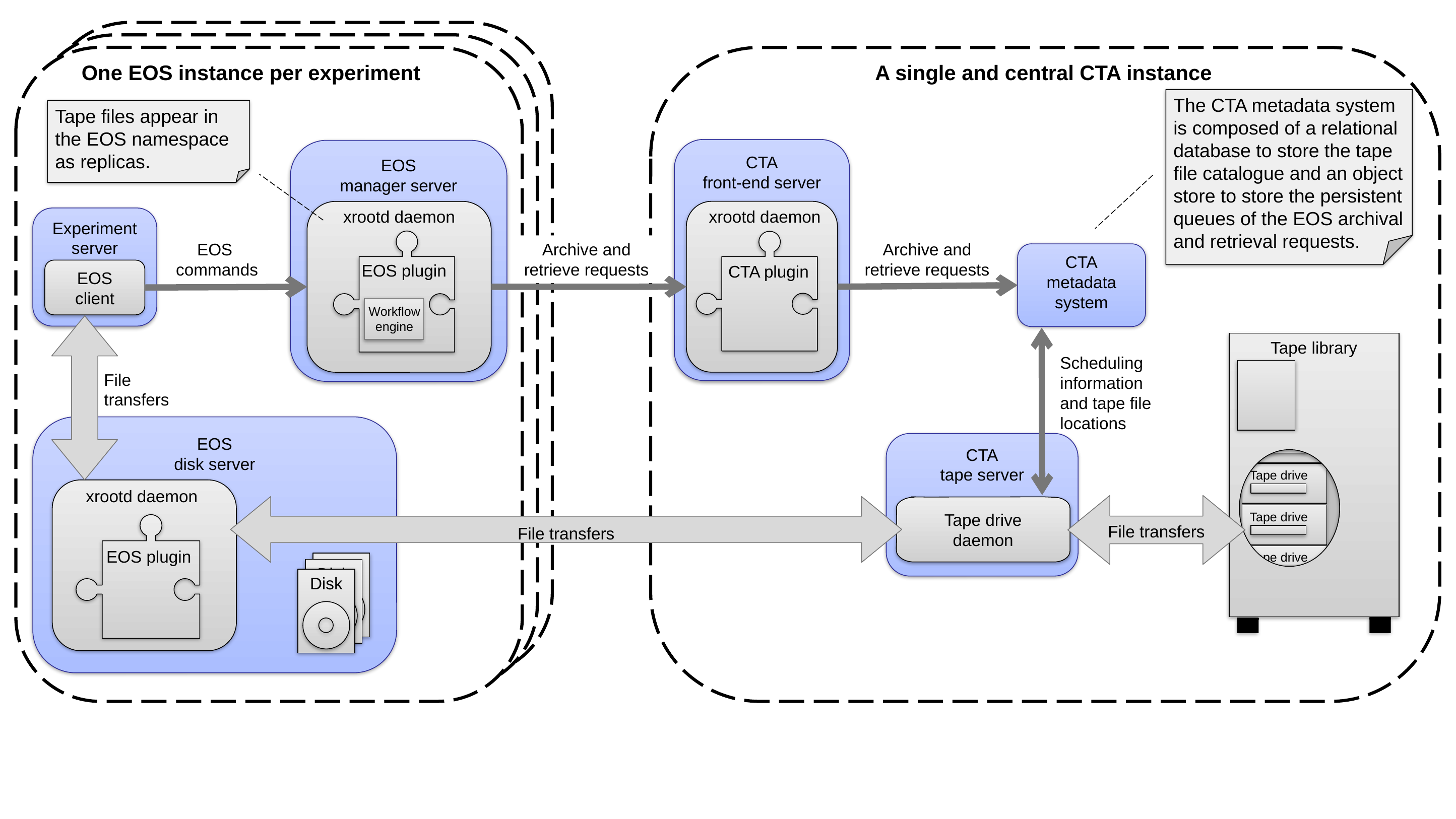

One EOS instance per experiment
A single and central CTA instance
The CTA metadata system is composed of a relational database to store the tape file catalogue and an object store to store the persistent queues of the EOS archival and retrieval requests.
Tape files appear in the EOS namespace as replicas.
CTA
front-end server

CTA plugin
EOS
manager server

EOS plugin
xrootd daemon
xrootd daemon
Experiment server
EOS
client
EOS
commands
Archive and
retrieve requests
Archive and
retrieve requests
CTA
metadata system

Workflow
engine
Tape library
Scheduling
information
and tape file
locations

File
transfers

Tape drive

Tape drive

Tape drive

Tape drive

EOS
disk server
CTA
tape server

EOS plugin
xrootd daemon

File transfers
Tape drive
daemon
File transfers
Disk

Disk

Disk